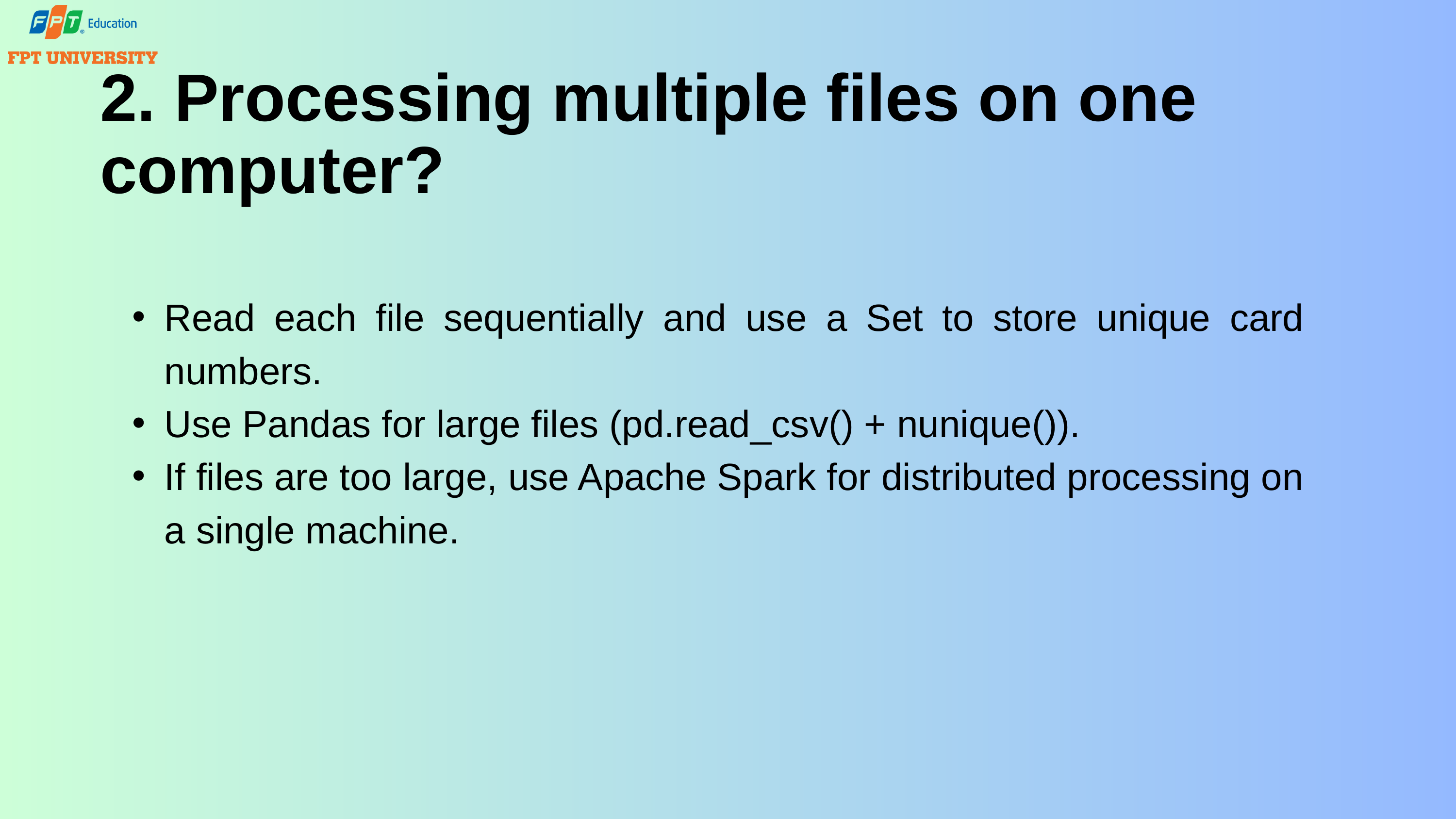

2. Processing multiple files on one computer?
Read each file sequentially and use a Set to store unique card numbers.
Use Pandas for large files (pd.read_csv() + nunique()).
If files are too large, use Apache Spark for distributed processing on a single machine.